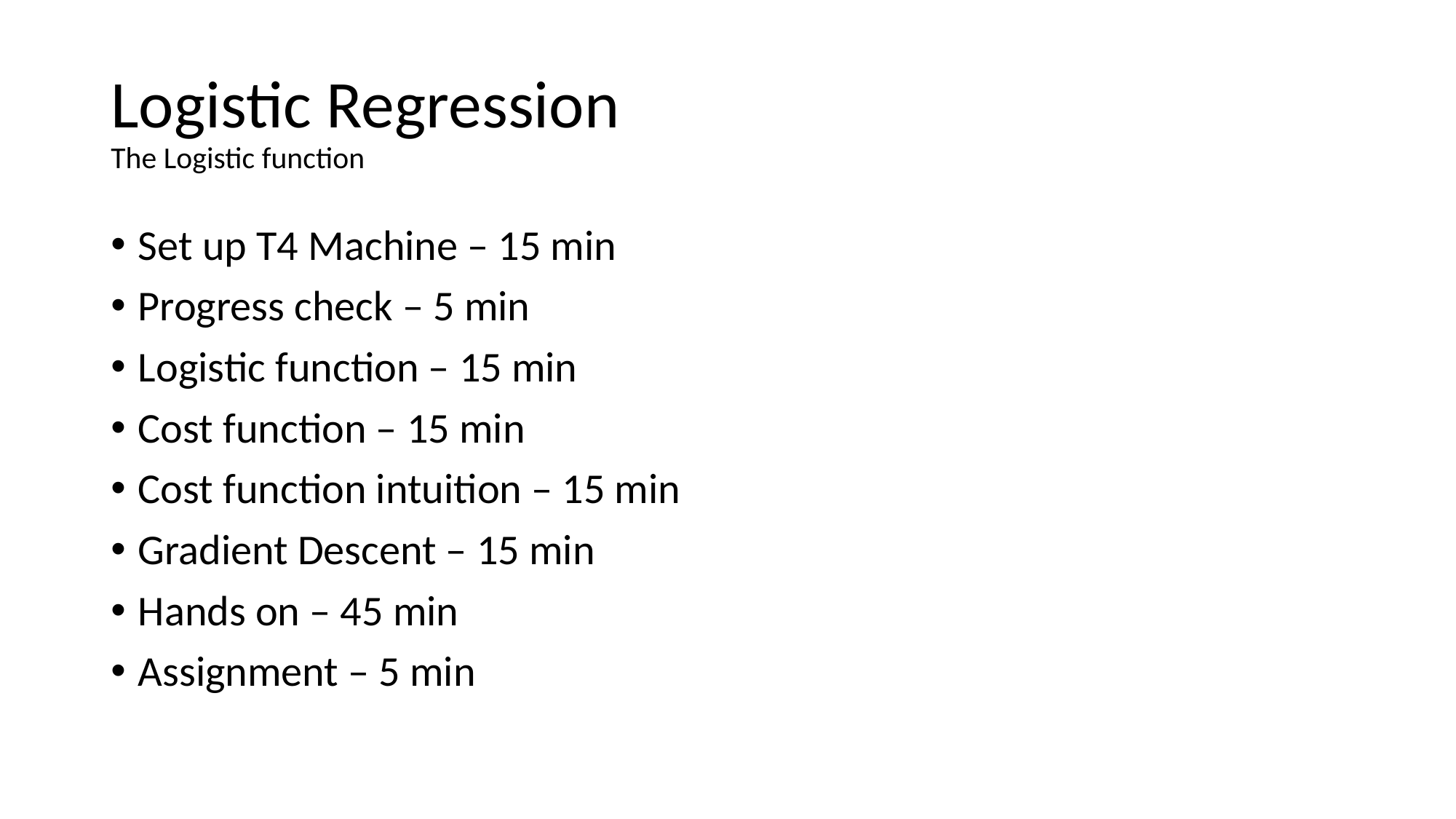

# Logistic Regression The Logistic function
Set up T4 Machine – 15 min
Progress check – 5 min
Logistic function – 15 min
Cost function – 15 min
Cost function intuition – 15 min
Gradient Descent – 15 min
Hands on – 45 min
Assignment – 5 min